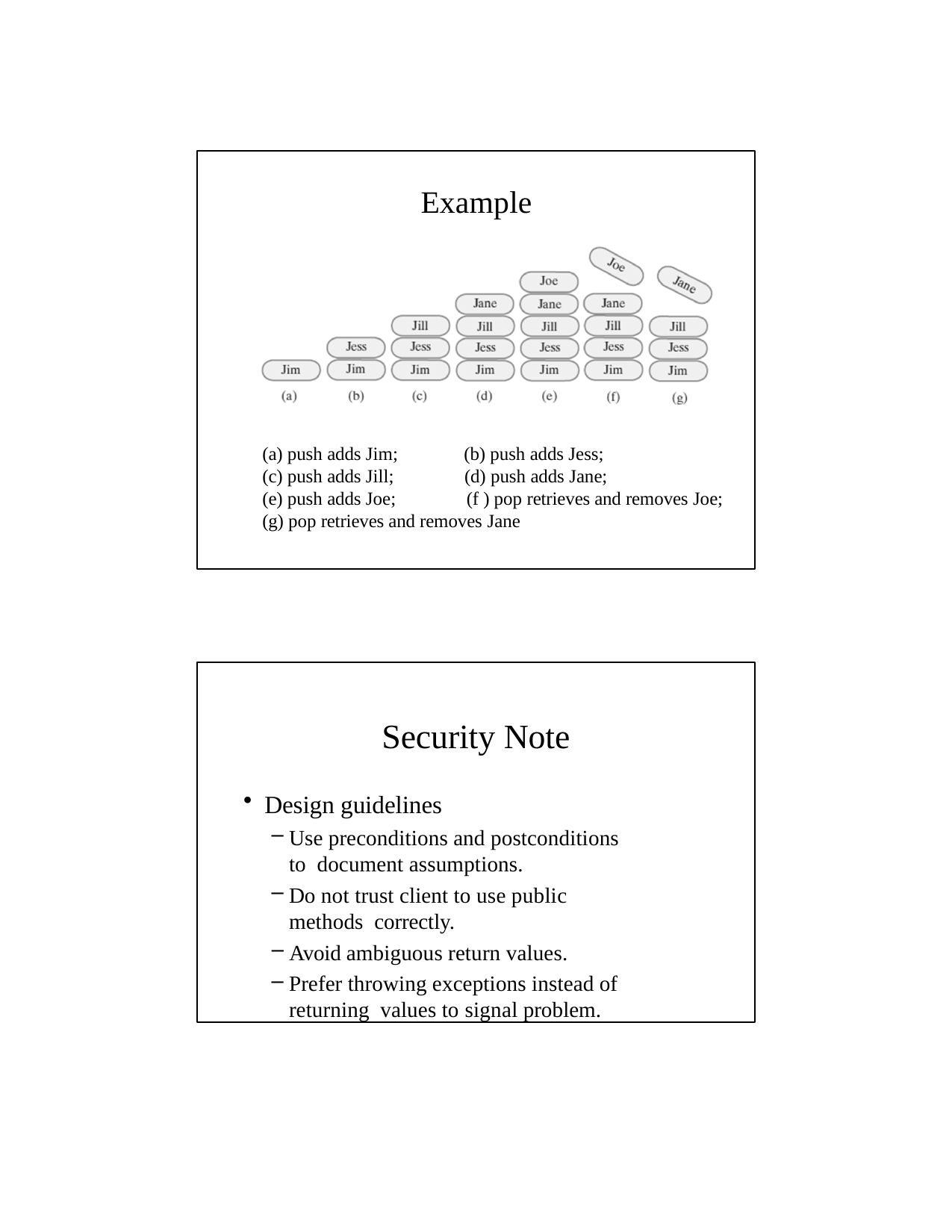

Example

(a) push adds Jim;
(c) push adds Jill;
(e) push adds Joe;
(b) push adds Jess;
(d) push adds Jane;
(f ) pop retrieves and removes Joe;
(g) pop retrieves and removes Jane

Security Note

Design guidelines
Use preconditions and postconditions to  document assumptions.
Do not trust client to use public methods  correctly.
Avoid ambiguous return values.
Prefer throwing exceptions instead of returning  values to signal problem.